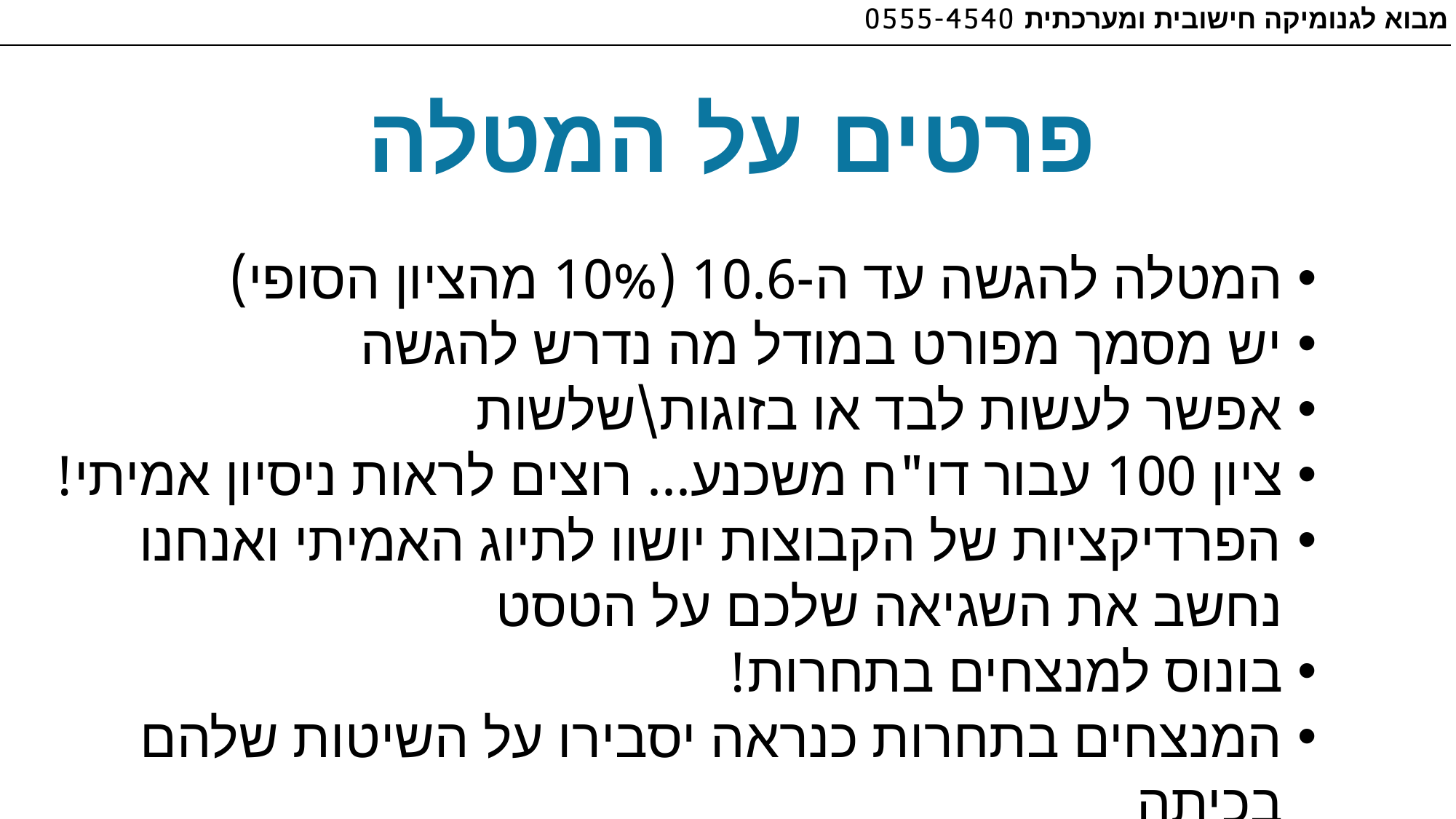

מבוא לגנומיקה חישובית ומערכתית 0555-4540
# פרטים על המטלה
המטלה להגשה עד ה-10.6 (10% מהציון הסופי)
יש מסמך מפורט במודל מה נדרש להגשה
אפשר לעשות לבד או בזוגות\שלשות
ציון 100 עבור דו"ח משכנע... רוצים לראות ניסיון אמיתי!
הפרדיקציות של הקבוצות יושוו לתיוג האמיתי ואנחנו נחשב את השגיאה שלכם על הטסט
בונוס למנצחים בתחרות!
המנצחים בתחרות כנראה יסבירו על השיטות שלהם בכיתה

16